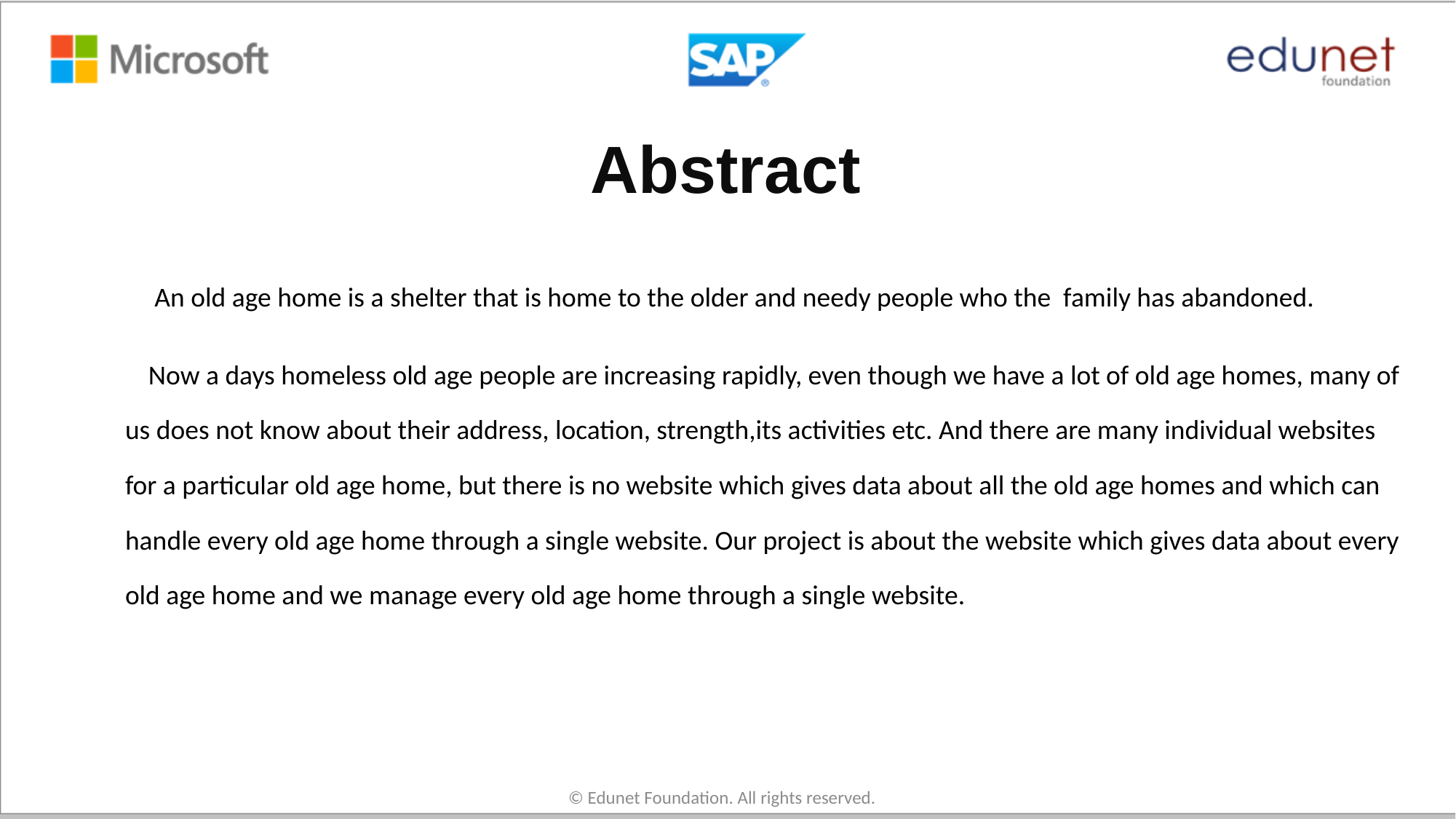

# Abstract
 An old age home is a shelter that is home to the older and needy people who the  family has abandoned.
Now a days homeless old age people are increasing rapidly, even though we have a lot of old age homes, many of us does not know about their address, location, strength,its activities etc. And there are many individual websites for a particular old age home, but there is no website which gives data about all the old age homes and which can handle every old age home through a single website. Our project is about the website which gives data about every old age home and we manage every old age home through a single website.
© Edunet Foundation. All rights reserved.